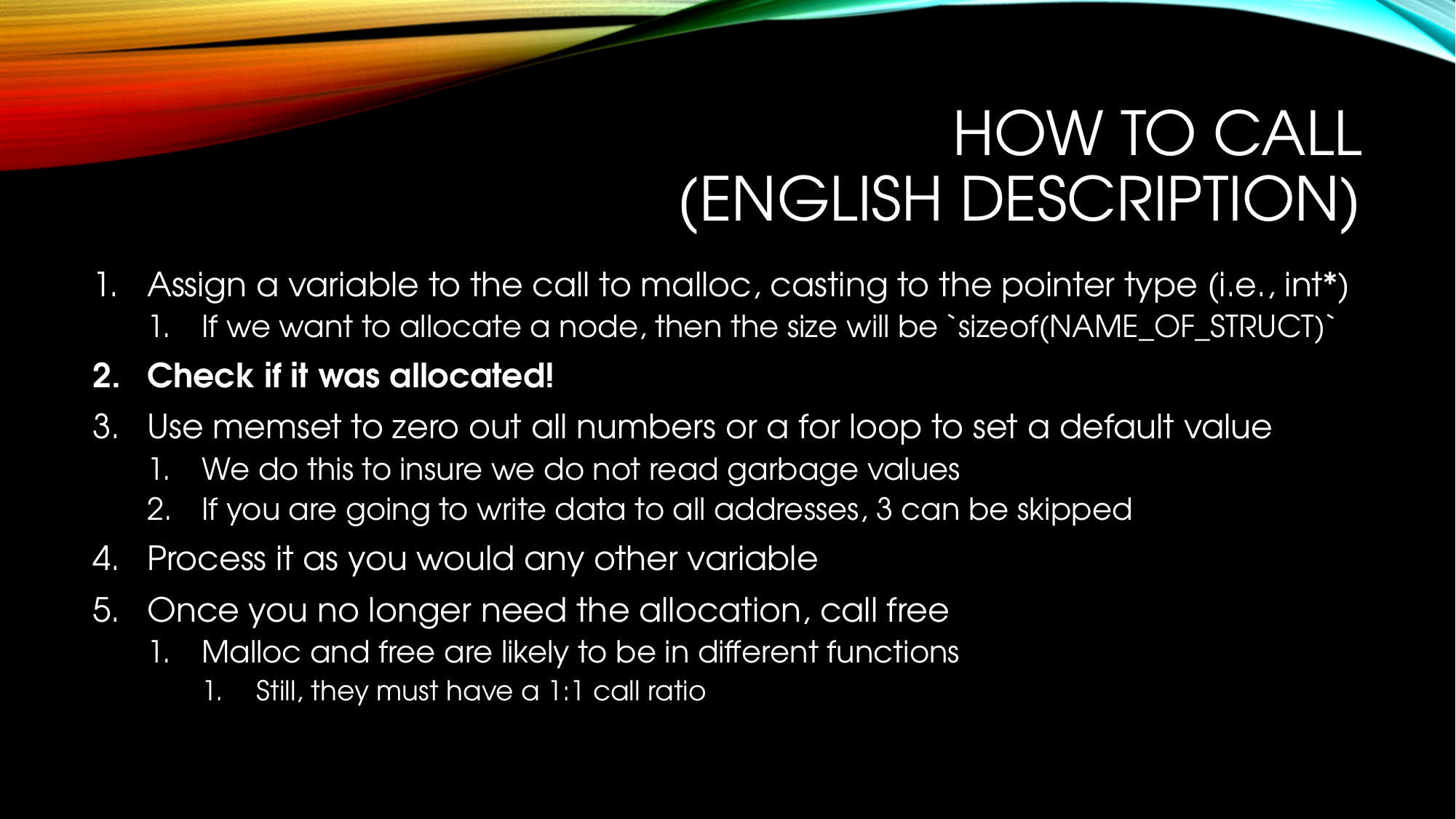

# HOW TO CALL (ENGLISH DESCRIPTION)
Assign a variable to the call to malloc, casting to the pointer type (i.e., int*)
If we want to allocate a node, then the size will be `sizeof(NAME_OF_STRUCT)`
Check if it was allocated!
Use memset to zero out all numbers or a for loop to set a default value
We do this to insure we do not read garbage values
If you are going to write data to all addresses, 3 can be skipped
Process it as you would any other variable
Once you no longer need the allocation, call free
Malloc and free are likely to be in different functions
Still, they must have a 1:1 call ratio